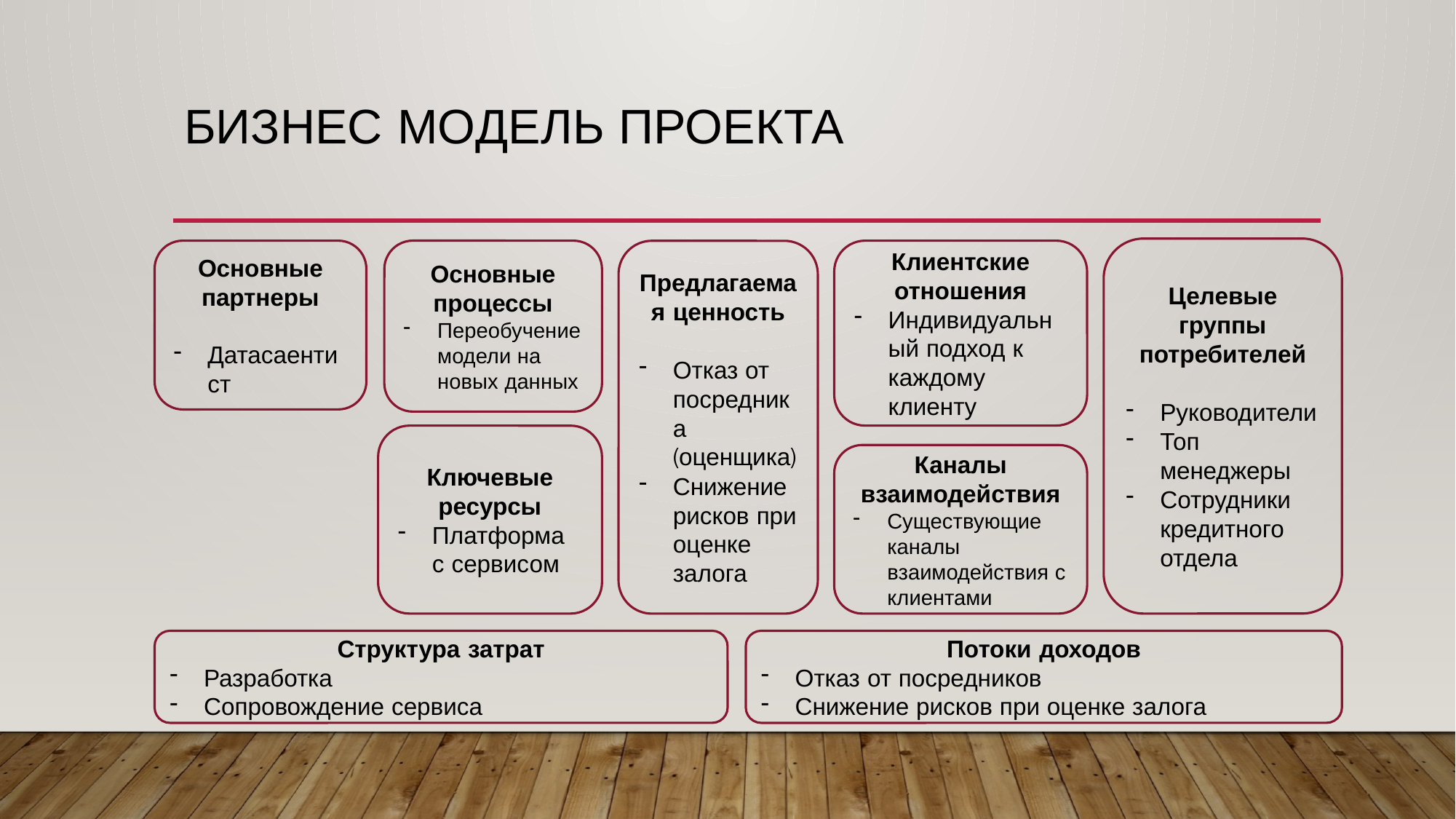

# Бизнес модель проекта
Целевые группы потребителей

Руководители
Топ менеджеры
Сотрудники кредитного отдела
Основные партнеры

Датасаентист
Основные процессы
Переобучение модели на новых данных
Клиентские отношения
Индивидуальный подход к каждому клиенту
Предлагаемая ценность

Отказ от посредника  (оценщика)
Снижение рисков при оценке залога
Ключевые ресурсы
Платформа с сервисом
Каналы взаимодействия
Существующие каналы взаимодействия с клиентами
Структура затрат
Разработка
Сопровождение сервиса
Потоки доходов
Отказ от посредников
Снижение рисков при оценке залога